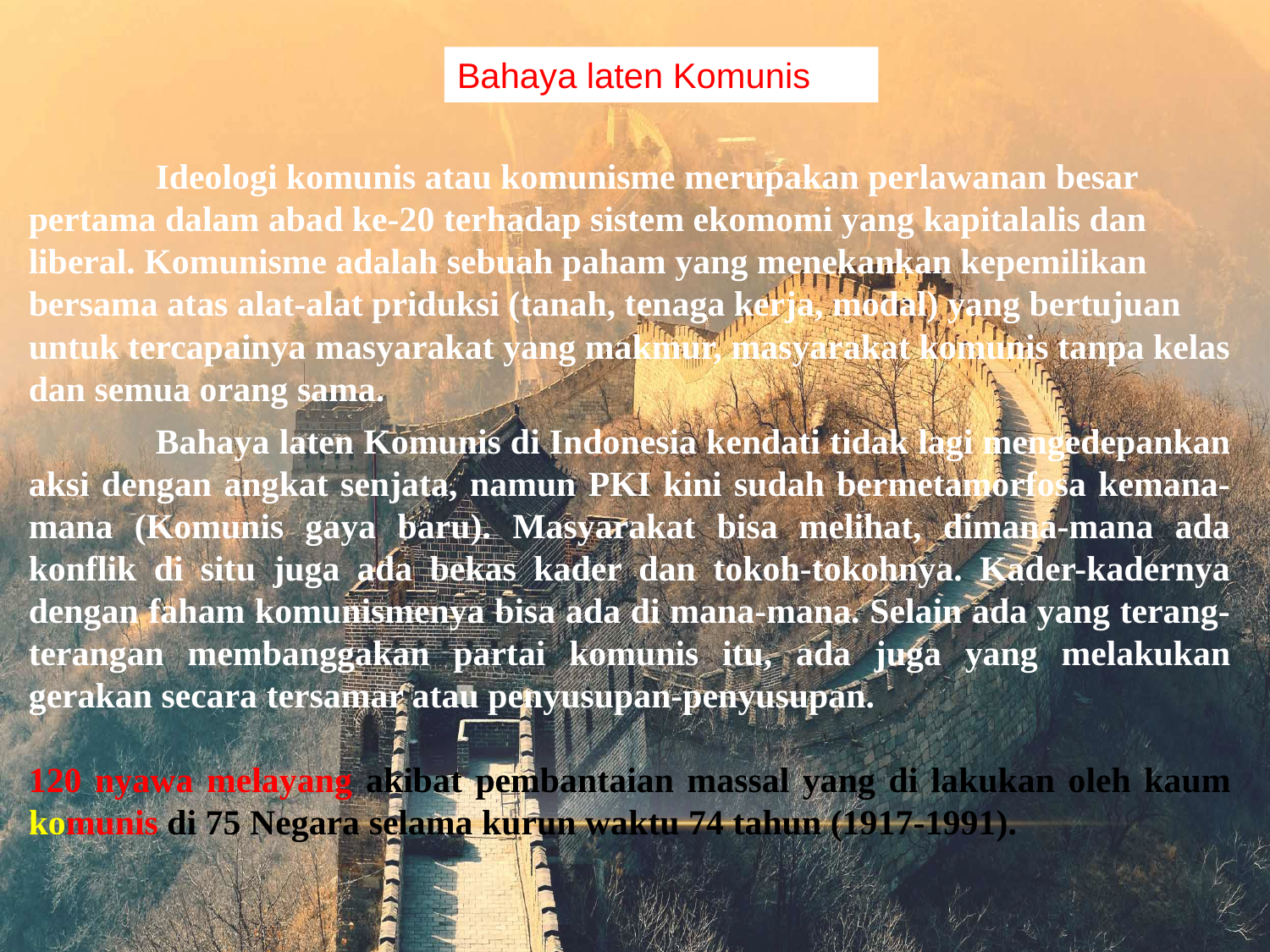

Bahaya laten Komunis
	Ideologi komunis atau komunisme merupakan perlawanan besar pertama dalam abad ke-20 terhadap sistem ekomomi yang kapitalalis dan liberal. Komunisme adalah sebuah paham yang menekankan kepemilikan bersama atas alat-alat priduksi (tanah, tenaga kerja, modal) yang bertujuan untuk tercapainya masyarakat yang makmur, masyarakat komunis tanpa kelas dan semua orang sama.
	Bahaya laten Komunis di Indonesia kendati tidak lagi mengedepankan aksi dengan angkat senjata, namun PKI kini sudah bermetamorfosa kemana-mana (Komunis gaya baru). Masyarakat bisa melihat, dimana-mana ada konflik di situ juga ada bekas kader dan tokoh-tokohnya. Kader-kadernya dengan faham komunismenya bisa ada di mana-mana. Selain ada yang terang-terangan membanggakan partai komunis itu, ada juga yang melakukan gerakan secara tersamar atau penyusupan-penyusupan.

120 nyawa melayang akibat pembantaian massal yang di lakukan oleh kaum komunis di 75 Negara selama kurun waktu 74 tahun (1917-1991).